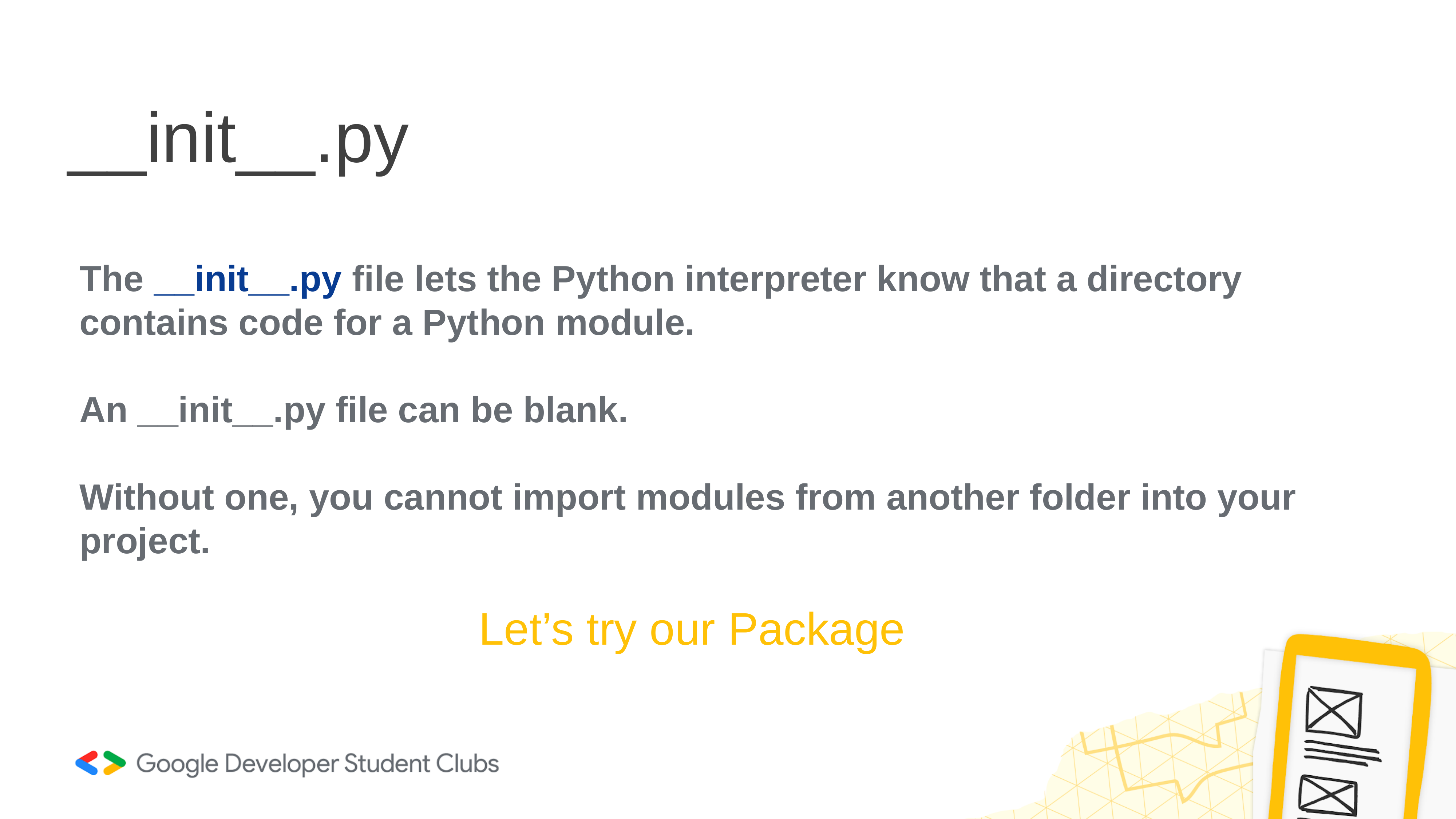

# __init__.py
The __init__.py file lets the Python interpreter know that a directory contains code for a Python module.

An __init__.py file can be blank.

Without one, you cannot import modules from another folder into your project.
Let’s try our Package